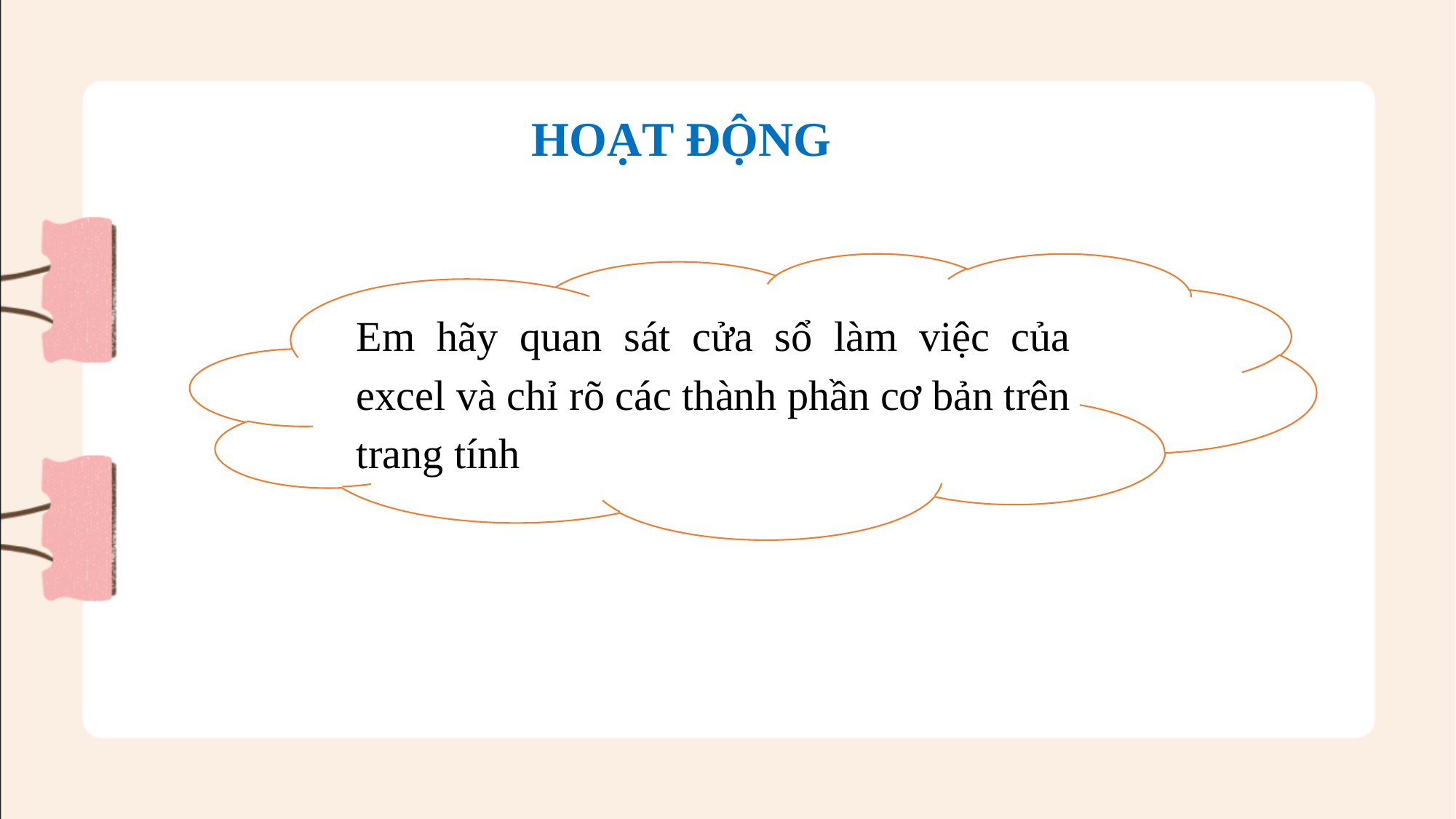

HOẠT ĐỘNG
Em hãy quan sát cửa sổ làm việc của excel và chỉ rõ các thành phần cơ bản trên trang tính